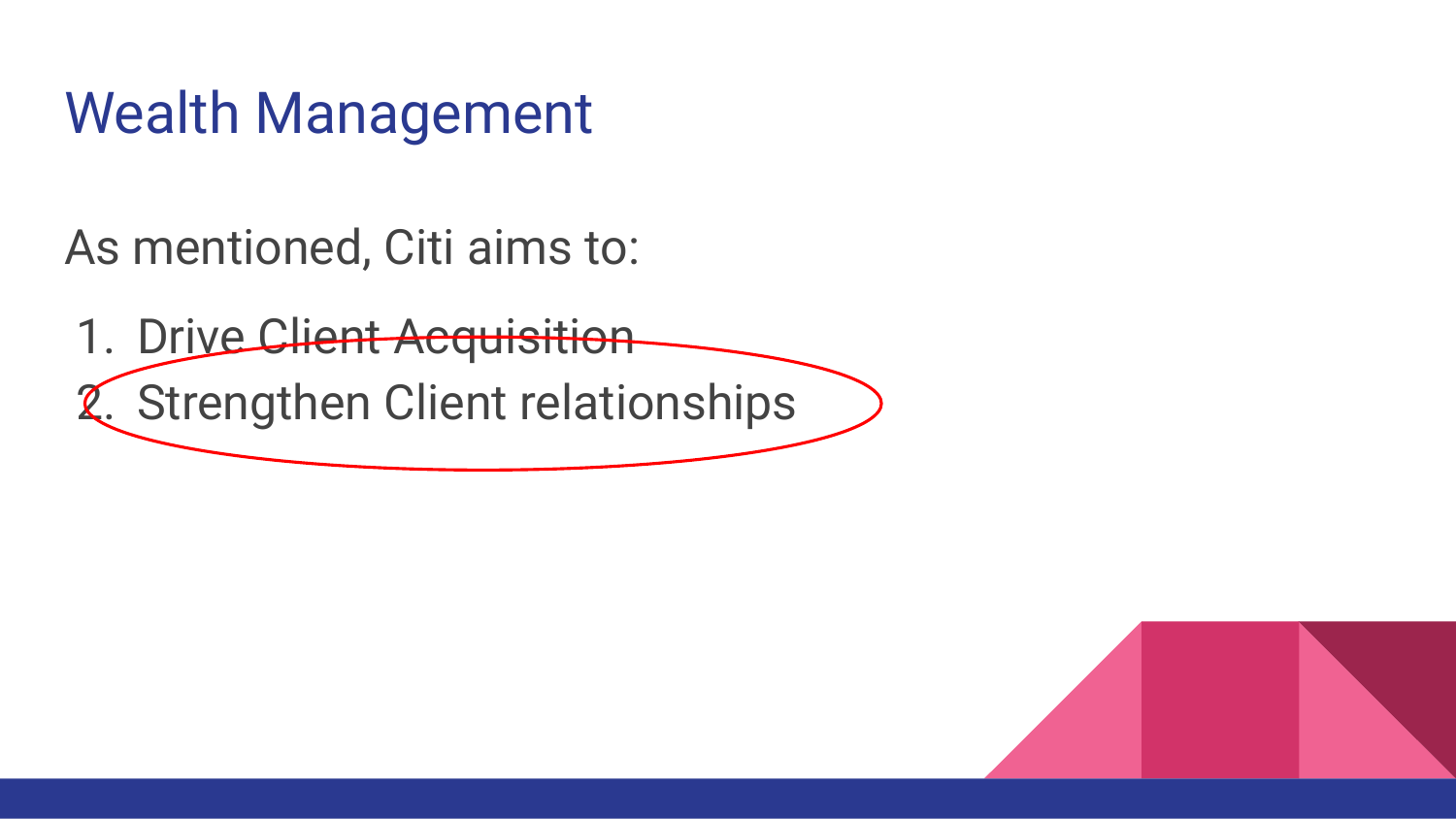

# Wealth Management
As mentioned, Citi aims to:
Drive Client Acquisition
Strengthen Client relationships